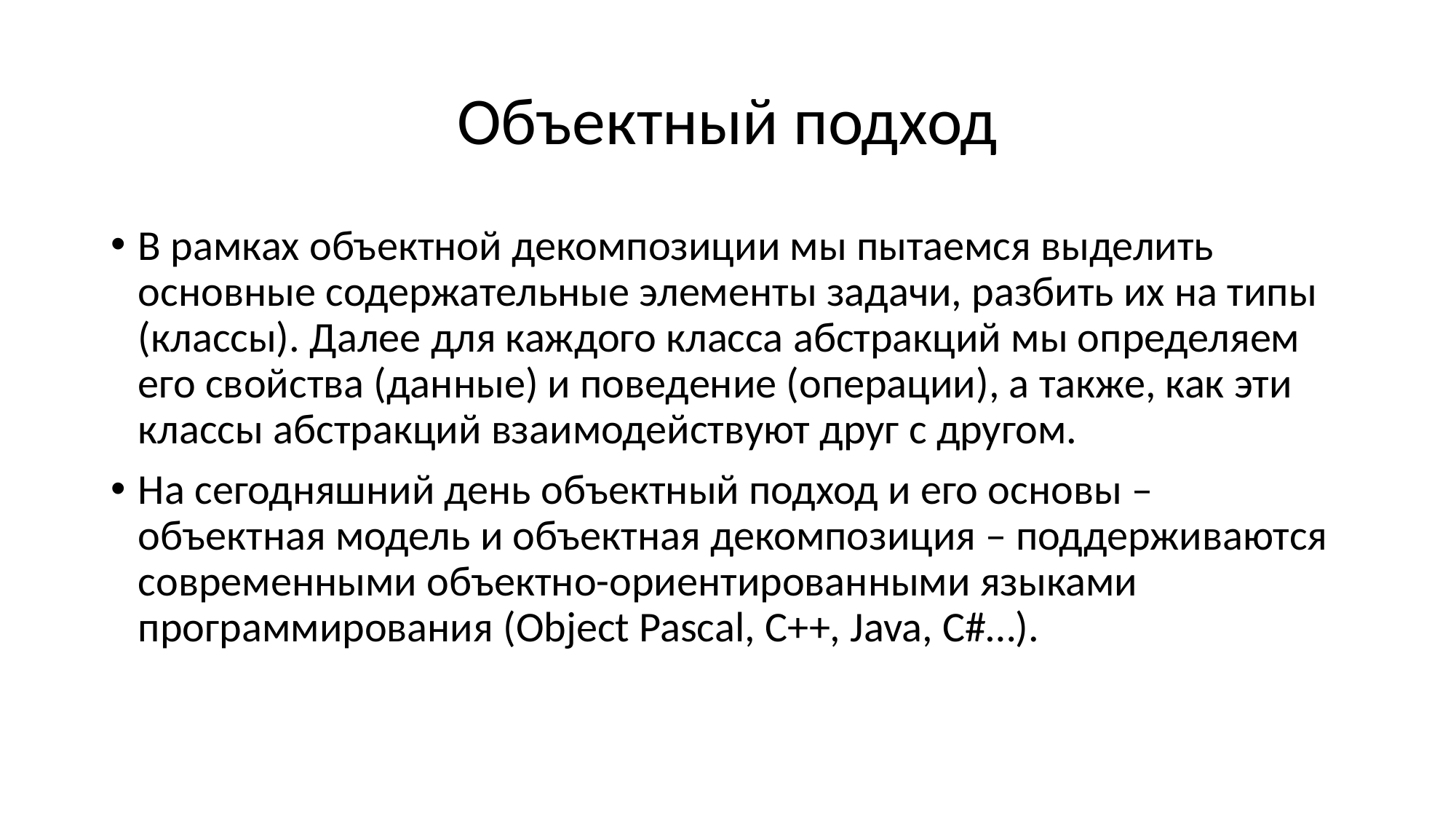

# Объектный подход
В рамках объектной декомпозиции мы пытаемся выделить основные содержательные элементы задачи, разбить их на типы (классы). Далее для каждого класса абстракций мы определяем его свойства (данные) и поведение (операции), а также, как эти классы абстракций взаимодействуют друг с другом.
На сегодняшний день объектный подход и его основы – объектная модель и объектная декомпозиция – поддерживаются современными объектно-ориентированными языками программирования (Object Pascal, C++, Java, C#…).